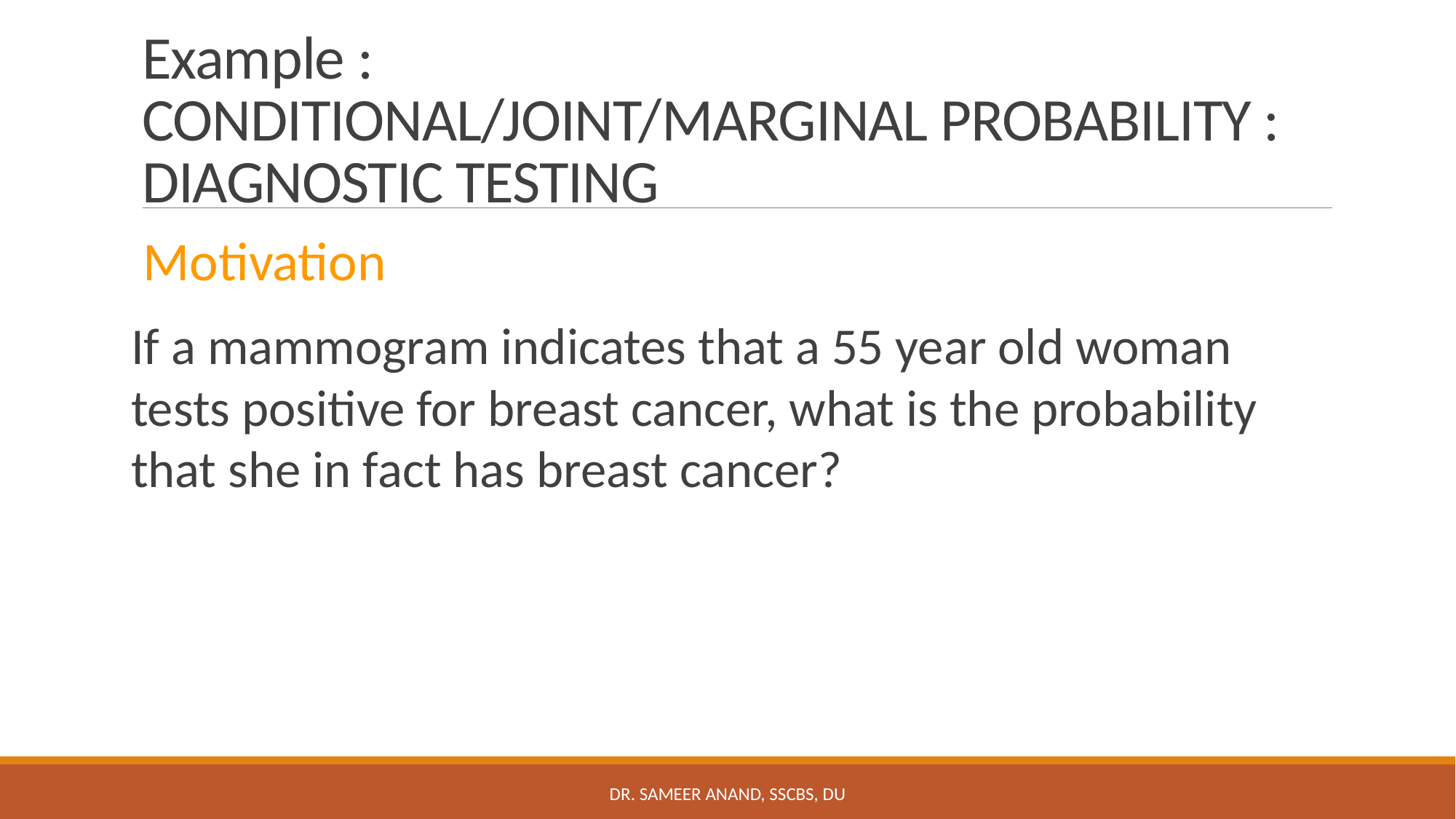

# Example : CONDITIONAL/JOINT/MARGINAL PROBABILITY : DIAGNOSTIC TESTING
Motivation
If a mammogram indicates that a 55 year old woman tests positive for breast cancer, what is the probability that she in fact has breast cancer?

Dr. Sameer Anand, SSCBS, DU